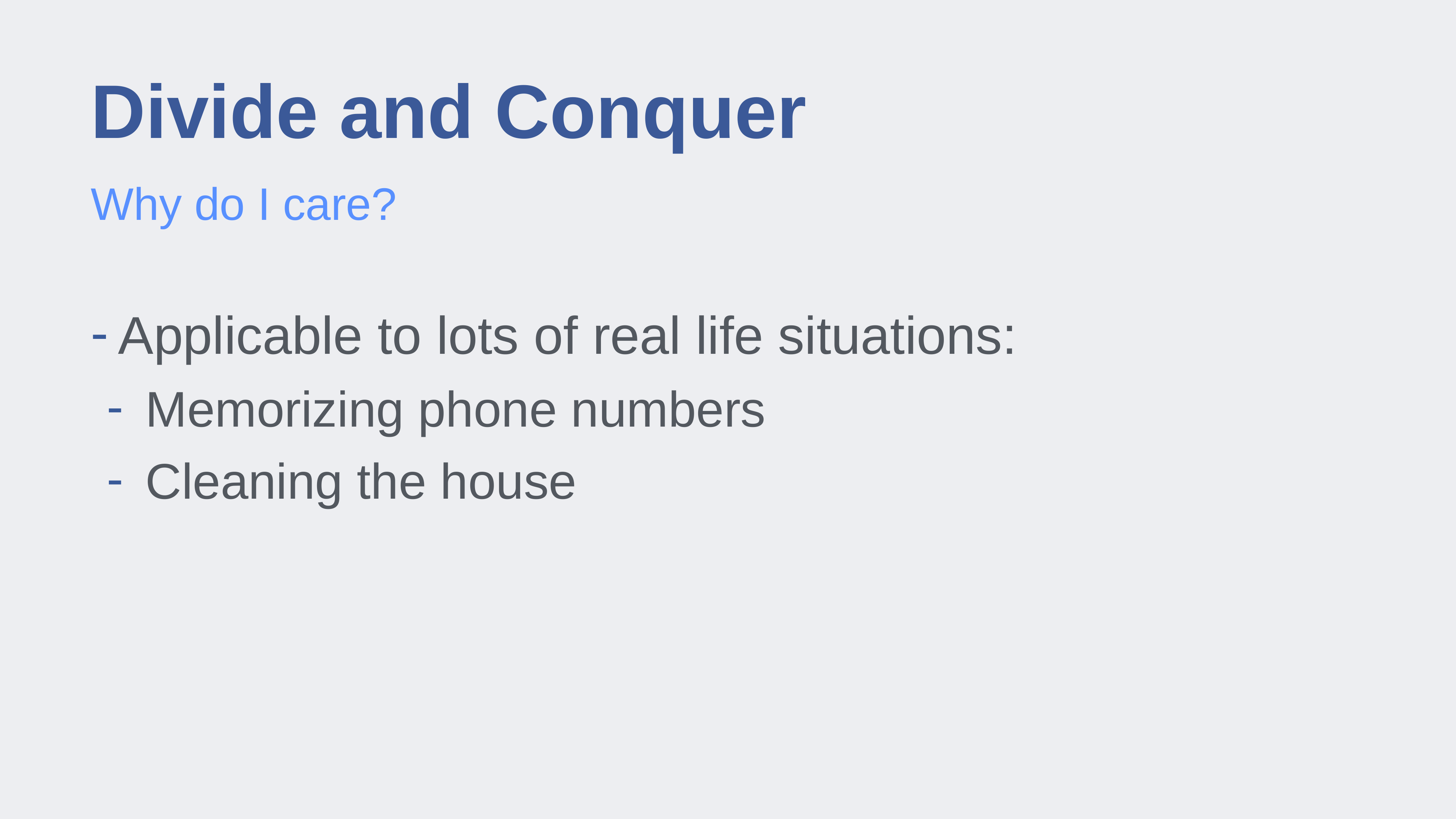

# Divide and Conquer
Why do I care?
Applicable to lots of real life situations:
Memorizing phone numbers
Cleaning the house